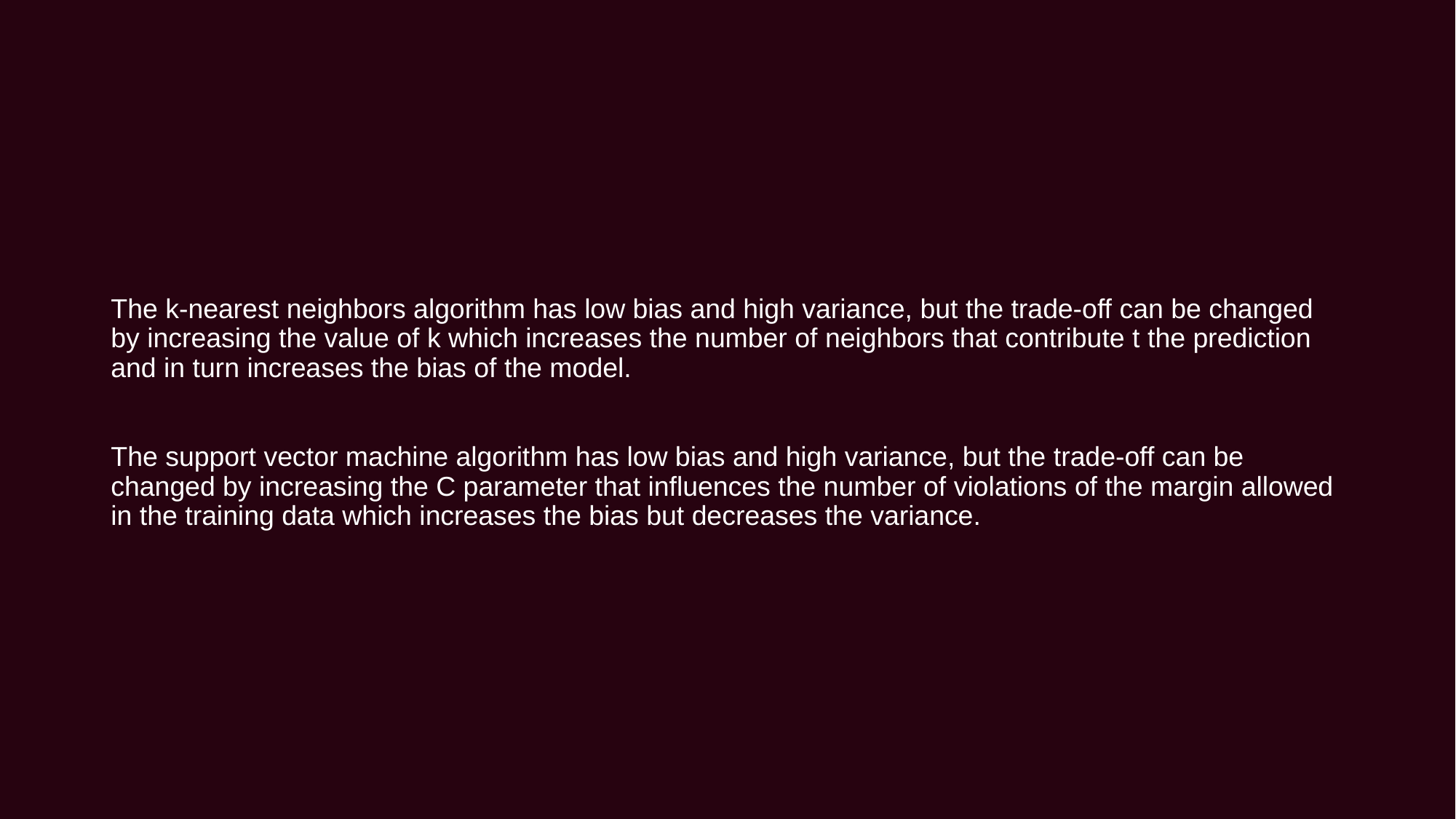

The k-nearest neighbors algorithm has low bias and high variance, but the trade-off can be changed by increasing the value of k which increases the number of neighbors that contribute t the prediction and in turn increases the bias of the model.

The support vector machine algorithm has low bias and high variance, but the trade-off can be changed by increasing the C parameter that influences the number of violations of the margin allowed in the training data which increases the bias but decreases the variance.